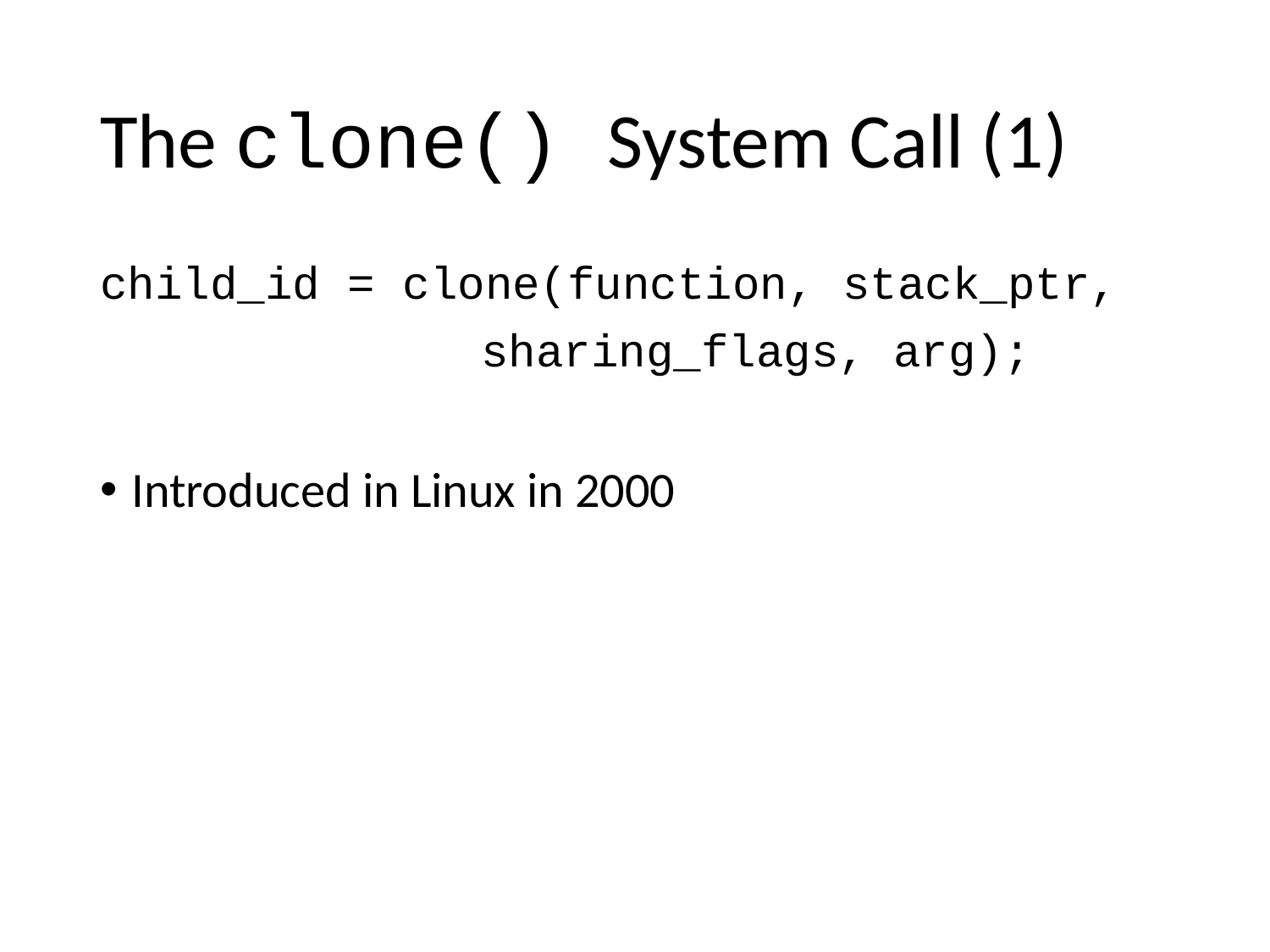

# The clone() System Call (1)
child_id = clone(function, stack_ptr,
			sharing_flags, arg);

Introduced in Linux in 2000